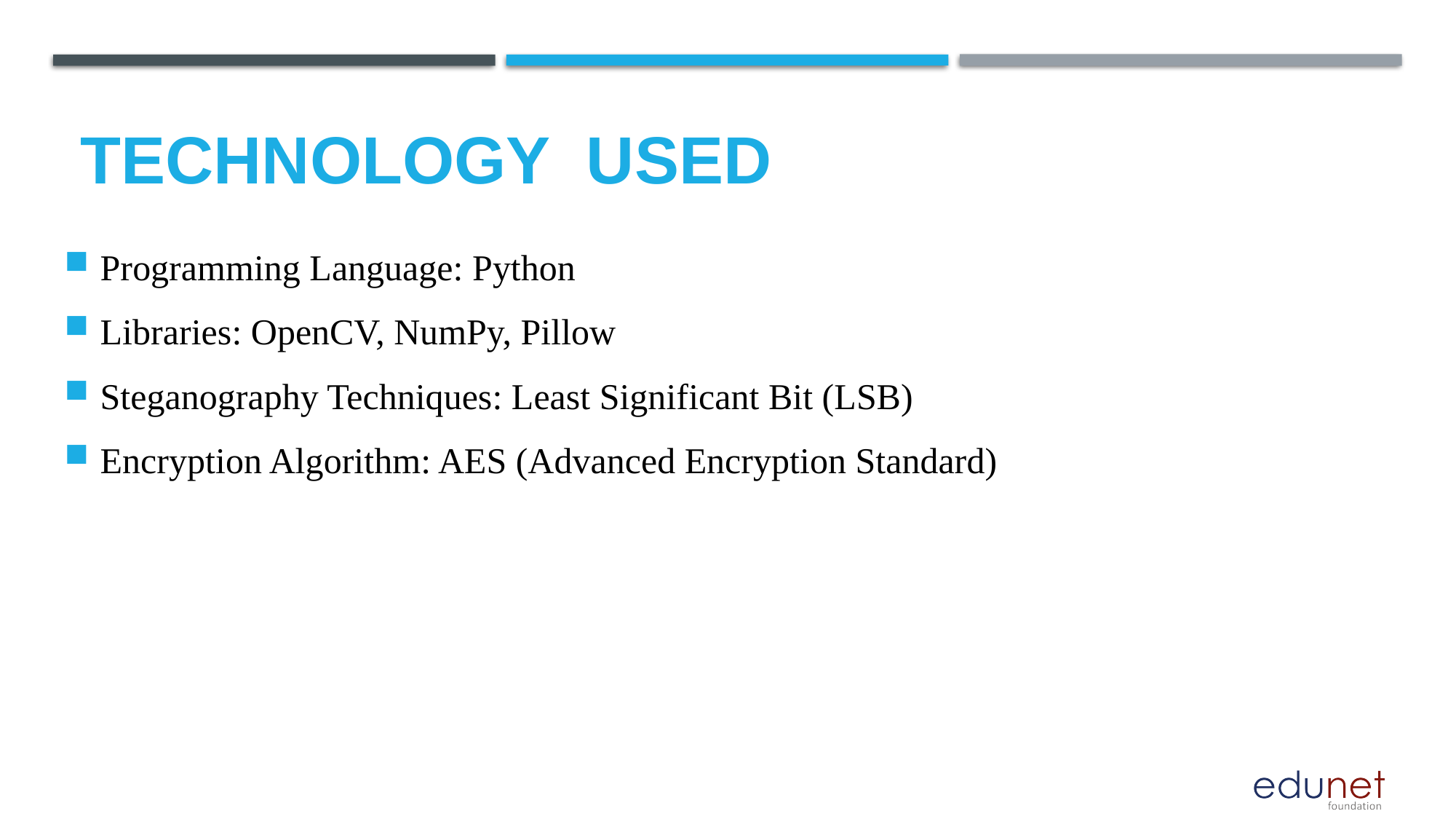

# Technology  used
Programming Language: Python
Libraries: OpenCV, NumPy, Pillow
Steganography Techniques: Least Significant Bit (LSB)
Encryption Algorithm: AES (Advanced Encryption Standard)